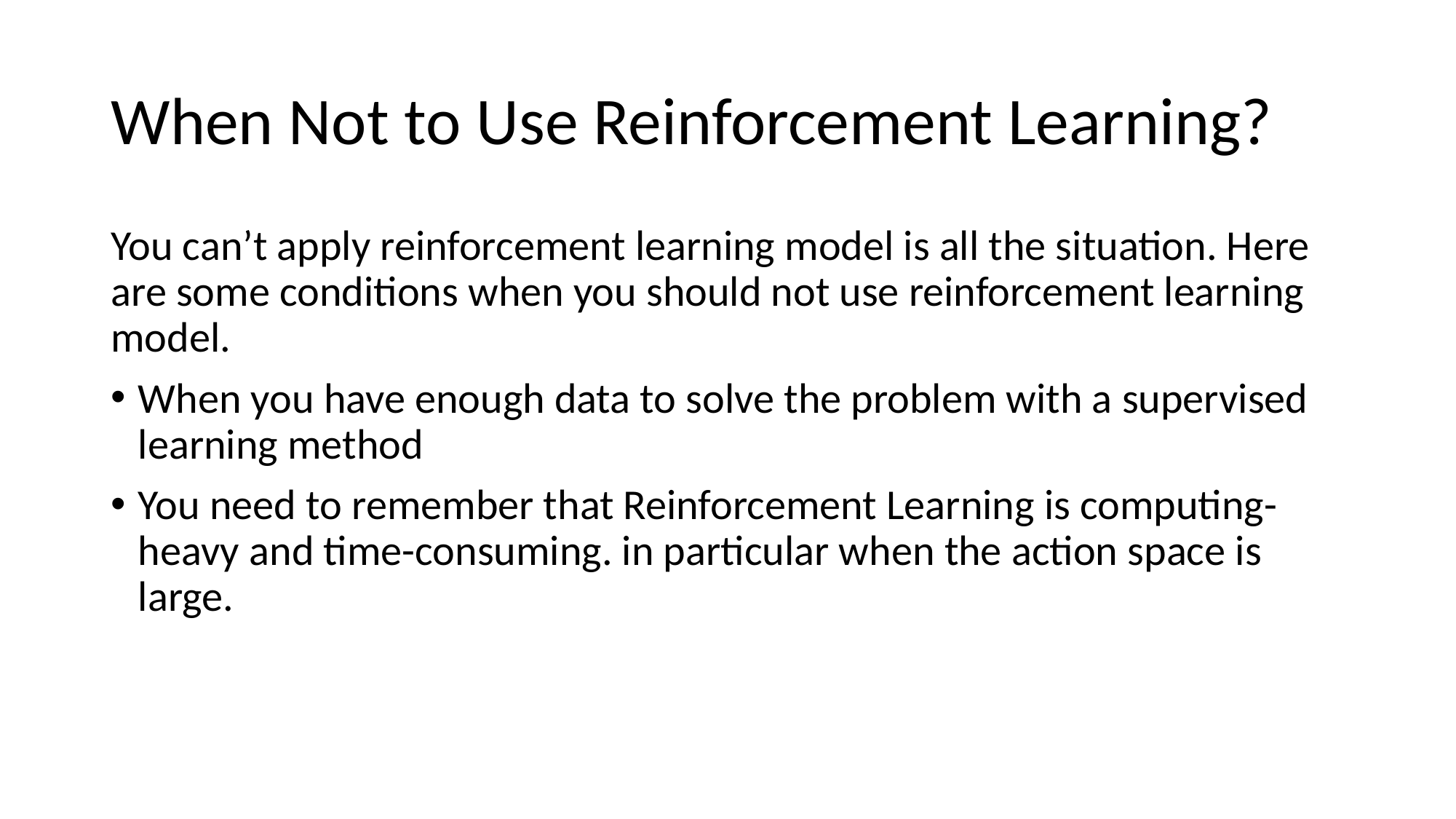

# When Not to Use Reinforcement Learning?
You can’t apply reinforcement learning model is all the situation. Here are some conditions when you should not use reinforcement learning model.
When you have enough data to solve the problem with a supervised learning method
You need to remember that Reinforcement Learning is computing-heavy and time-consuming. in particular when the action space is large.